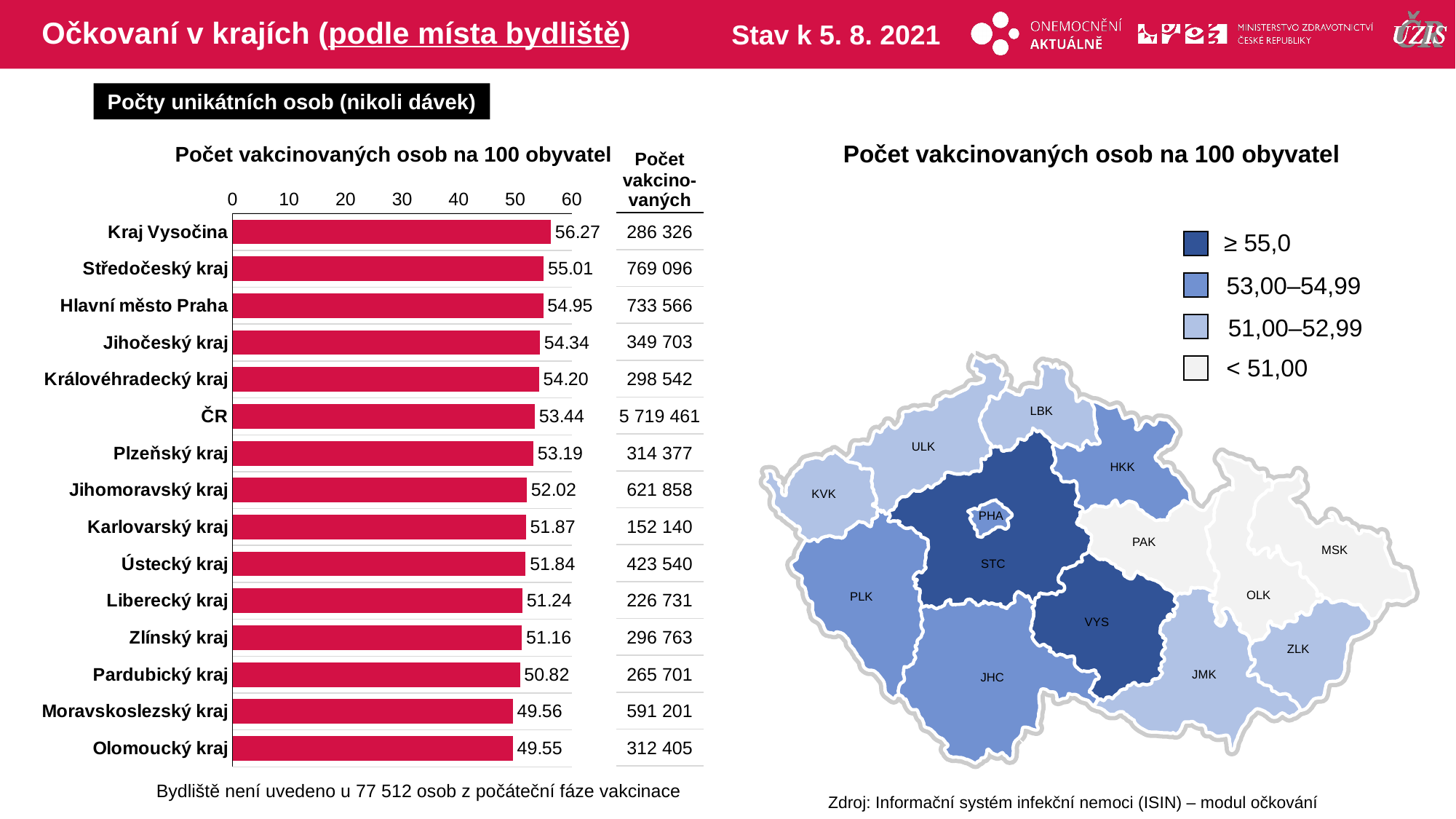

# Očkovaní v krajích (podle místa bydliště)
Stav k 5. 8. 2021
Počty unikátních osob (nikoli dávek)
Počet vakcinovaných osob na 100 obyvatel
Počet vakcinovaných osob na 100 obyvatel
| Počet vakcino-vaných |
| --- |
| 286 326 |
| 769 096 |
| 733 566 |
| 349 703 |
| 298 542 |
| 5 719 461 |
| 314 377 |
| 621 858 |
| 152 140 |
| 423 540 |
| 226 731 |
| 296 763 |
| 265 701 |
| 591 201 |
| 312 405 |

### Chart

| Category | počet na 1000 |
|---|---|
| Kraj Vysočina | 56.2690134 |
| Středočeský kraj | 55.0141381 |
| Hlavní město Praha | 54.9453068 |
| Jihočeský kraj | 54.3395939 |
| Královéhradecký kraj | 54.2012298 |
| ČR | 53.4440308 |
| Plzeňský kraj | 53.1903878 |
| Jihomoravský kraj | 52.0240905 |
| Karlovarský kraj | 51.8698583 |
| Ústecký kraj | 51.8406275 |
| Liberecký kraj | 51.2414233 |
| Zlínský kraj | 51.1555388 |
| Pardubický kraj | 50.8172422 |
| Moravskoslezský kraj | 49.5627221 |
| Olomoucký kraj | 49.547042 |
≥ 55,0

53,00–54,99

51,00–52,99

< 51,00

LBK

ULK

HKK

KVK

PHA

PAK
MSK

STC
OLK

PLK

VYS
ZLK
JMK
JHC
Bydliště není uvedeno u 77 512 osob z počáteční fáze vakcinace
Zdroj: Informační systém infekční nemoci (ISIN) – modul očkování